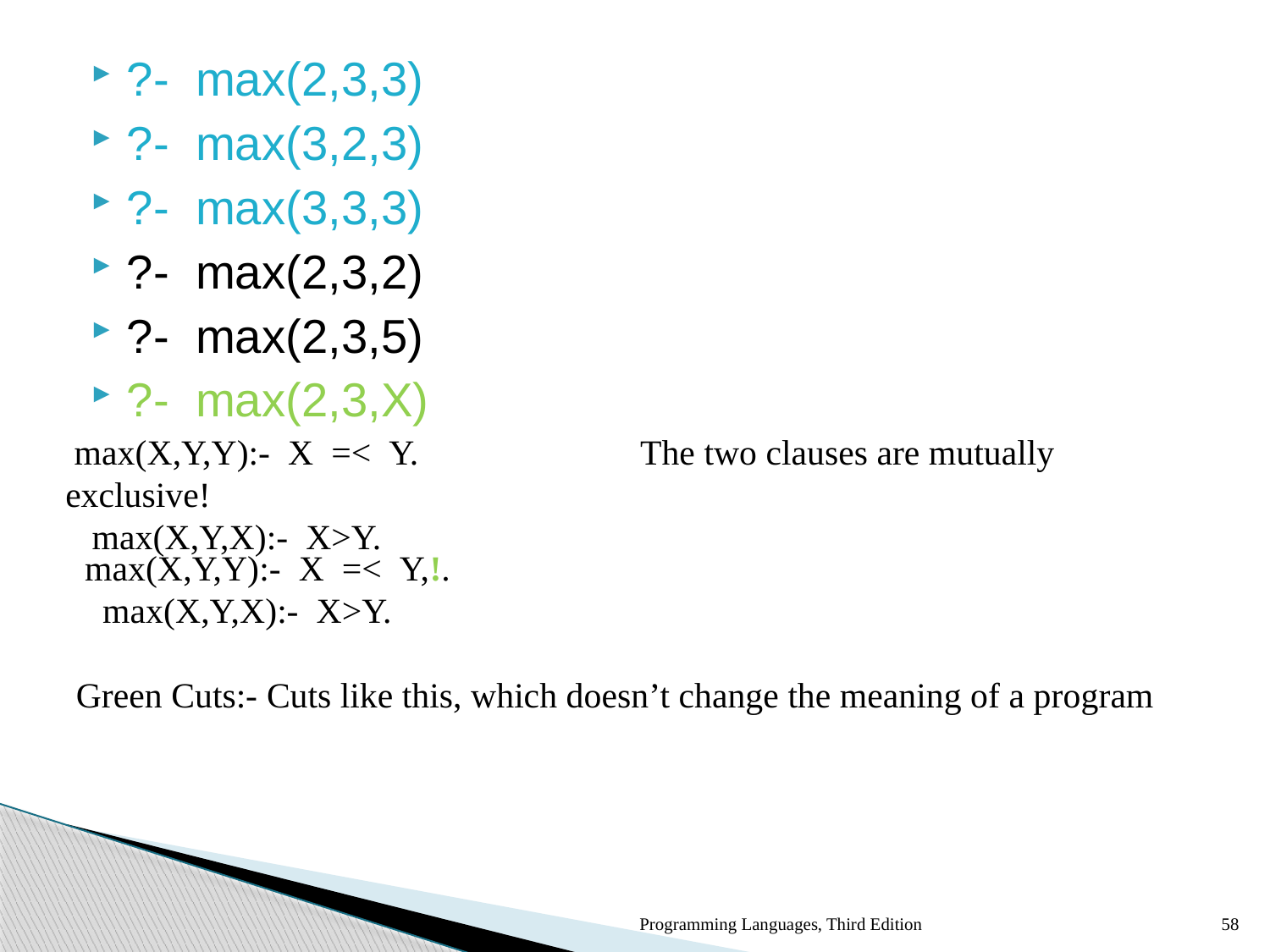

?-  max(2,3,3)
?-  max(3,2,3)
?-  max(3,3,3)
?-  max(2,3,2)
?-  max(2,3,5)
?-  max(2,3,X)
 max(X,Y,Y):-  X  =<  Y.                         The two clauses are mutually exclusive! 
   max(X,Y,X):-  X>Y.
 max(X,Y,Y):-  X  =<  Y,!. 
   max(X,Y,X):-  X>Y.

Green Cuts:- Cuts like this, which doesn’t change the meaning of a program

Programming Languages, Third Edition
58